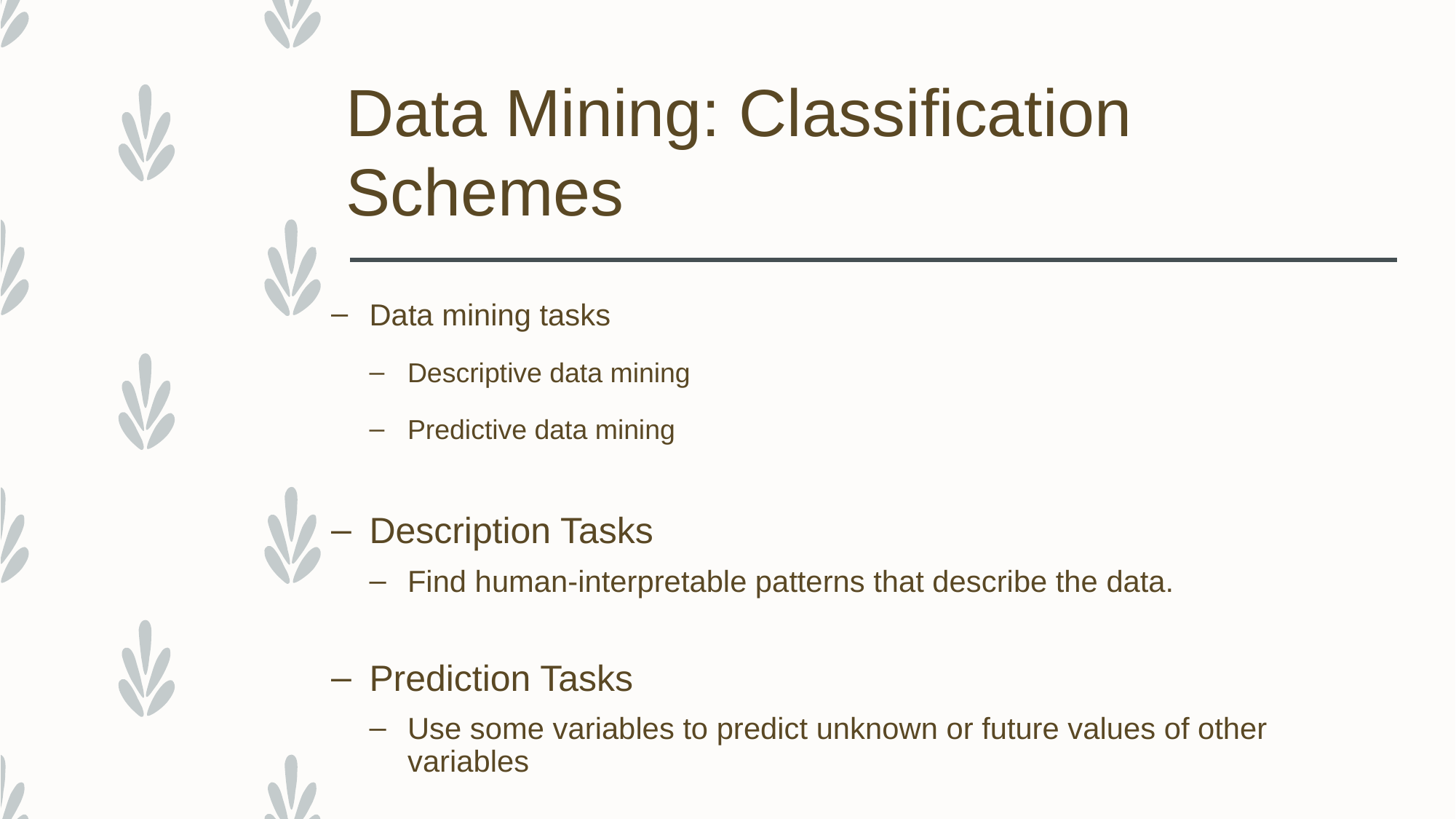

# Data Mining: Classification Schemes
Data mining tasks
Descriptive data mining
Predictive data mining

Description Tasks
Find human-interpretable patterns that describe the data.

Prediction Tasks
Use some variables to predict unknown or future values of other variables